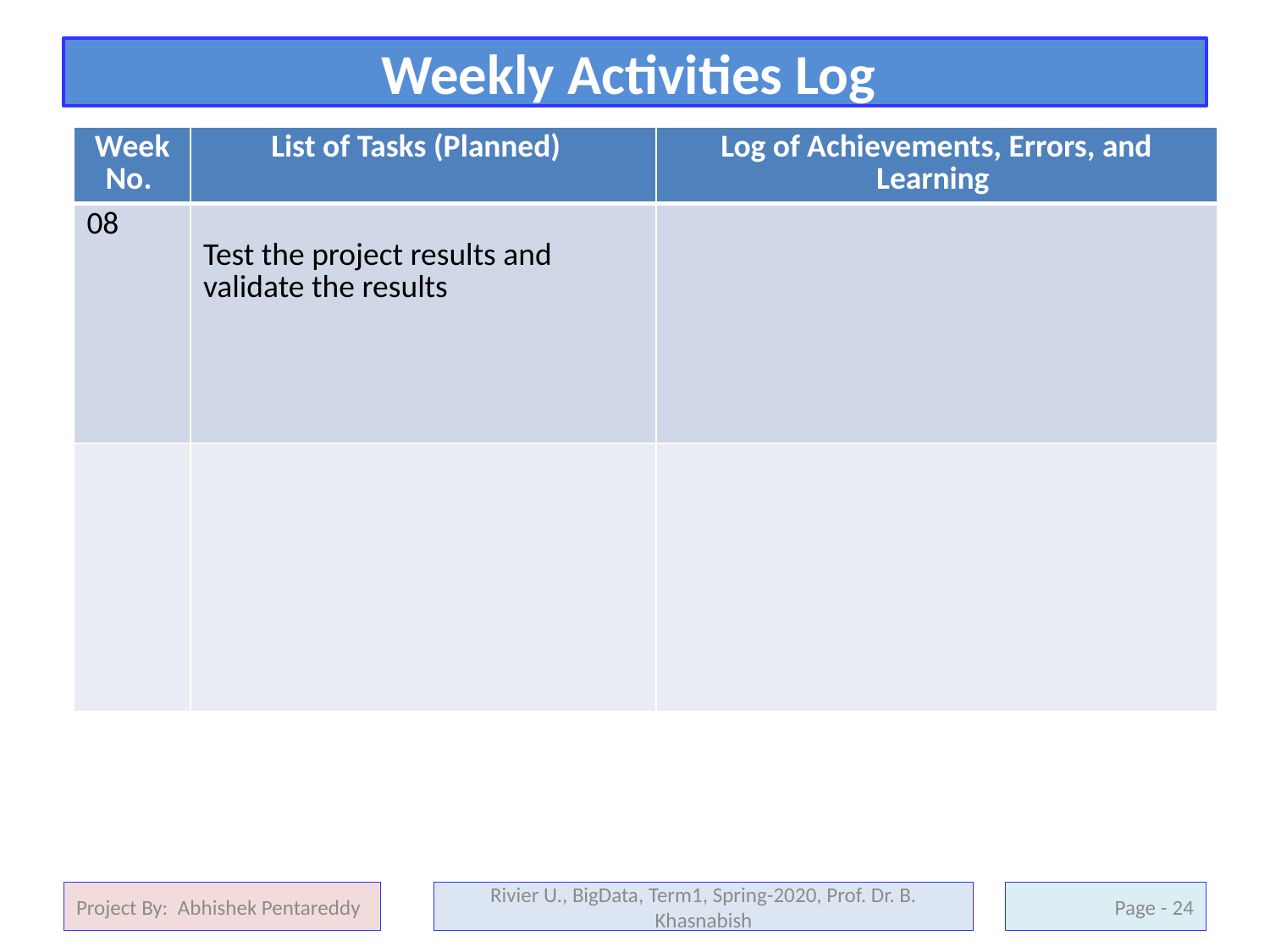

# Weekly Activities Log
| Week No. | List of Tasks (Planned) | Log of Achievements, Errors, and Learning |
| --- | --- | --- |
| 08 | Test the project results and validate the results |  |
|  |  |  |
Project By:  Abhishek Pentareddy
Rivier U., BigData, Term1, Spring-2020, Prof. Dr. B. Khasnabish
24